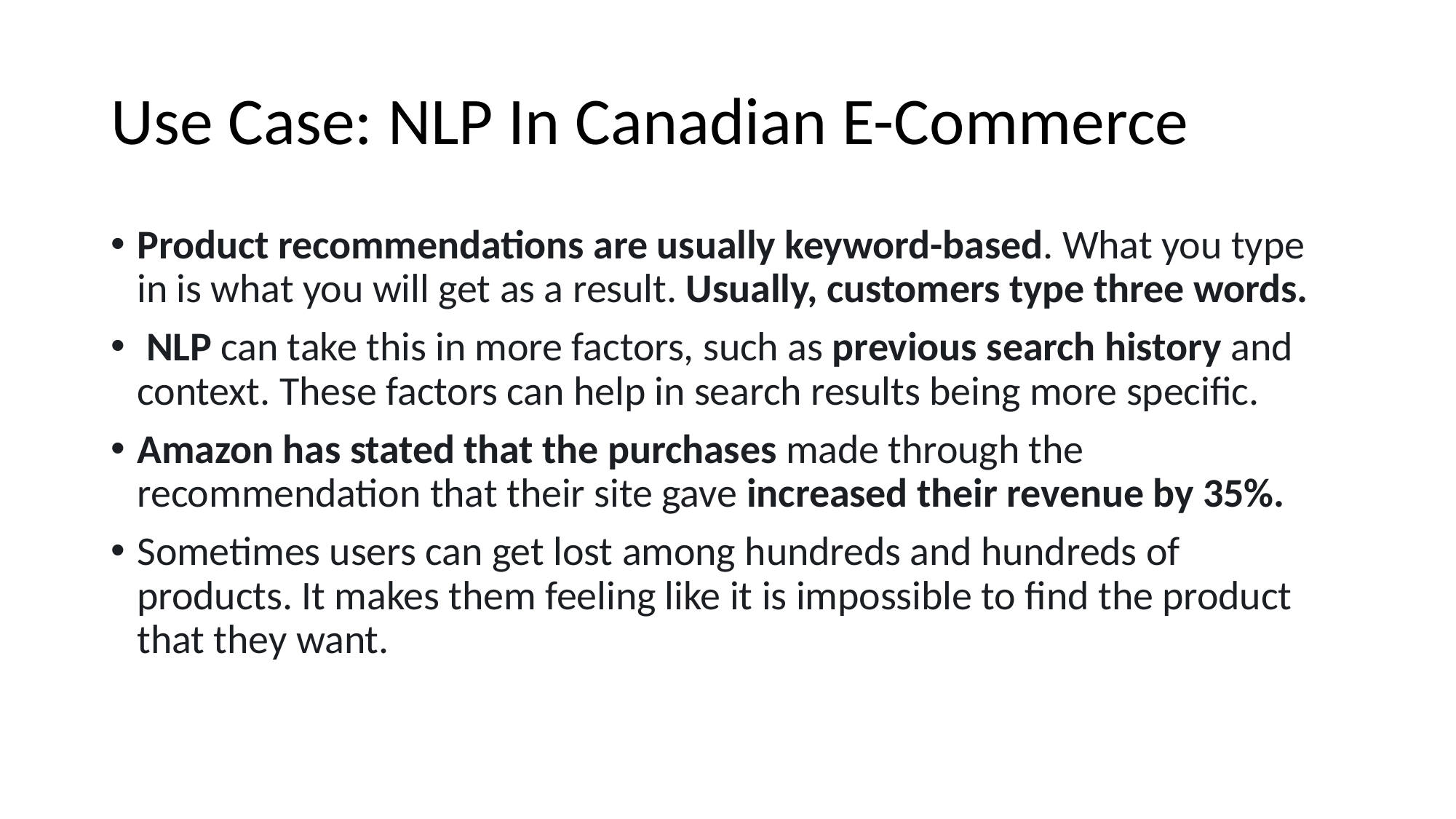

# Use Case: NLP In Canadian E-Commerce
Product recommendations are usually keyword-based. What you type in is what you will get as a result. Usually, customers type three words.
 NLP can take this in more factors, such as previous search history and context. These factors can help in search results being more specific.
Amazon has stated that the purchases made through the recommendation that their site gave increased their revenue by 35%.
Sometimes users can get lost among hundreds and hundreds of products. It makes them feeling like it is impossible to find the product that they want.